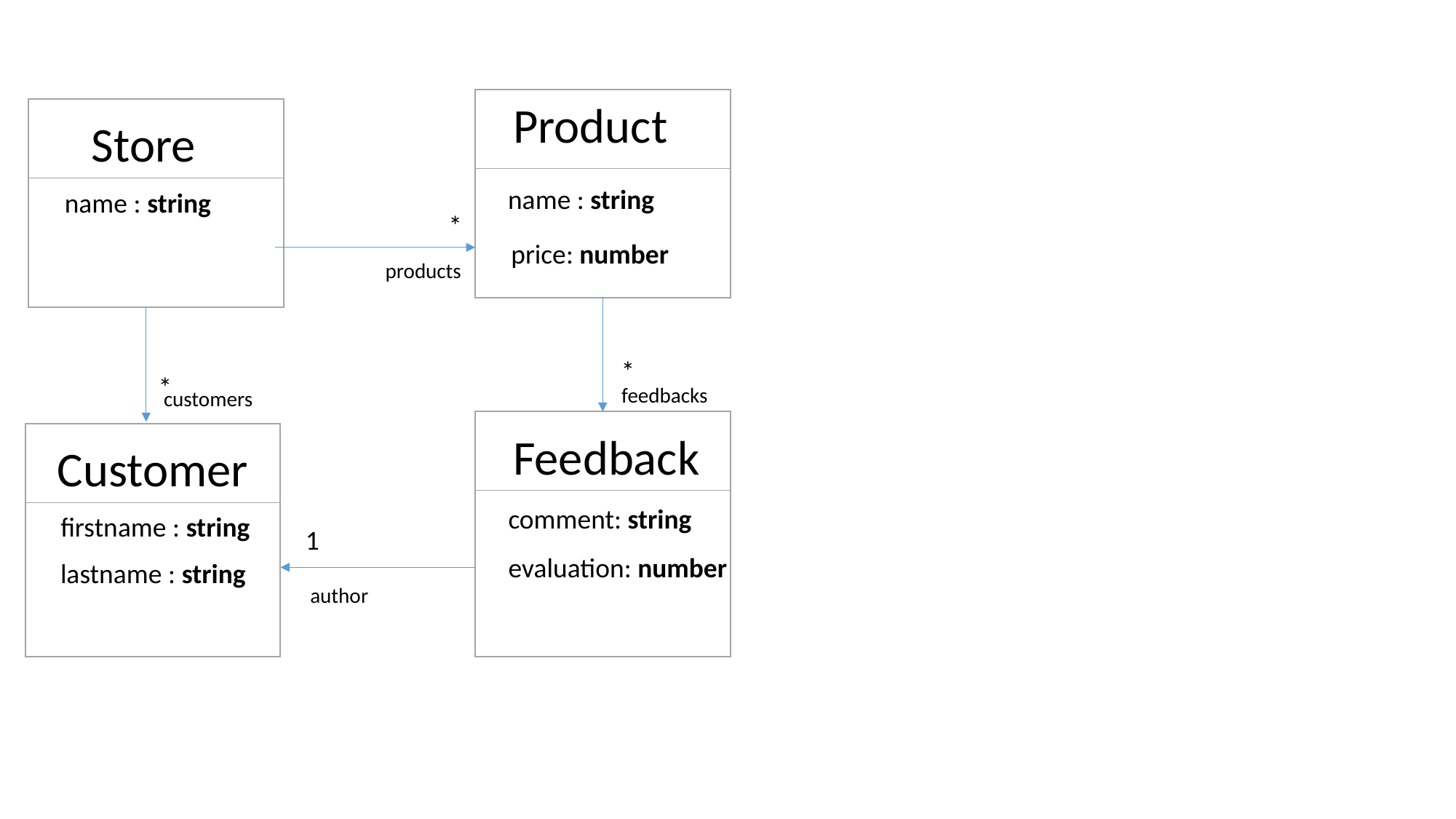

Product

Store
name : string
name : string
*
price: number
products
*
*
feedbacks
customers

Feedback

Customer
comment: string
firstname : string
1
evaluation: number
lastname : string
author